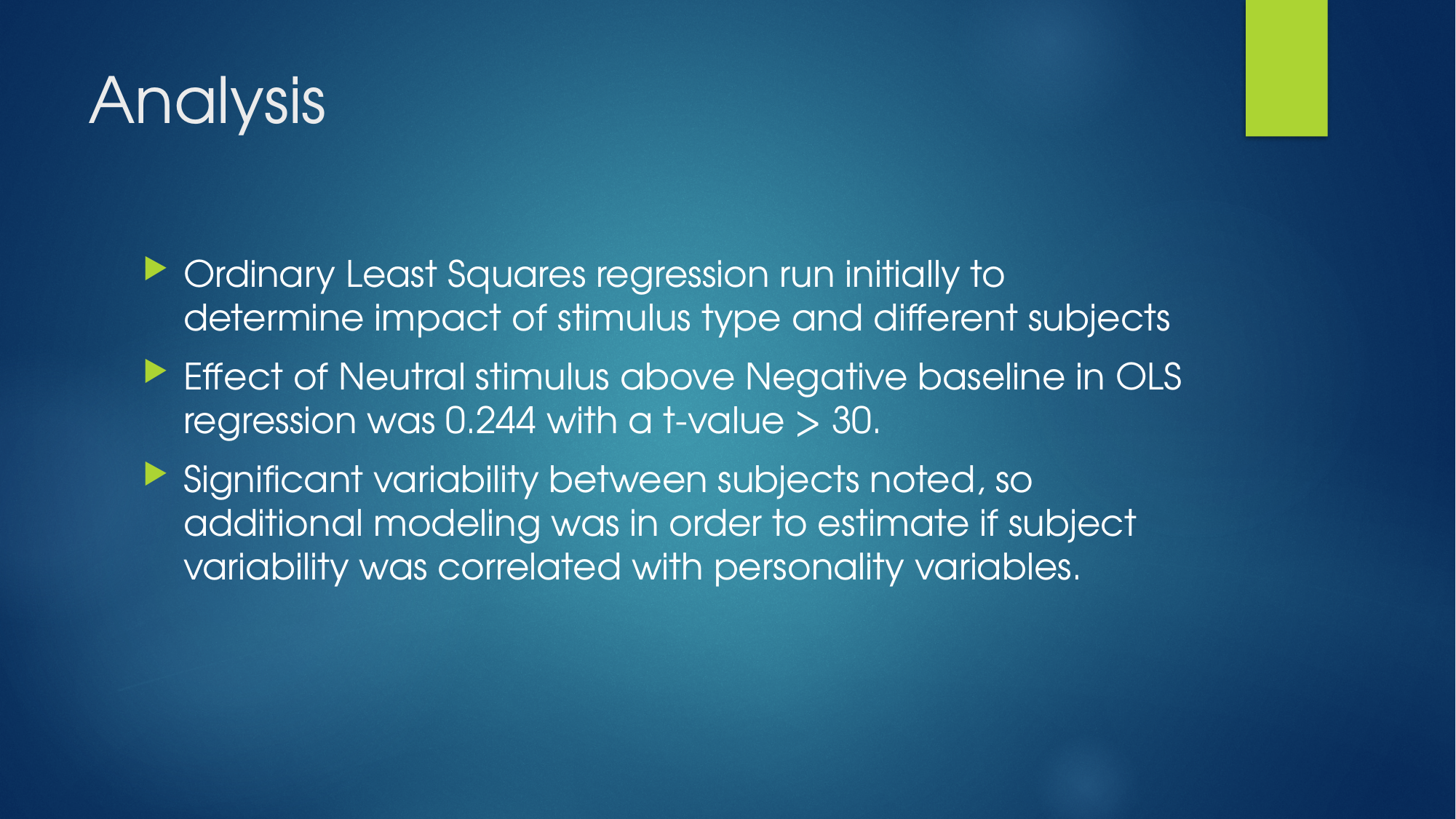

# Analysis
Ordinary Least Squares regression run initially to determine impact of stimulus type and different subjects
Effect of Neutral stimulus above Negative baseline in OLS regression was 0.244 with a t-value > 30.
Significant variability between subjects noted, so additional modeling was in order to estimate if subject variability was correlated with personality variables.